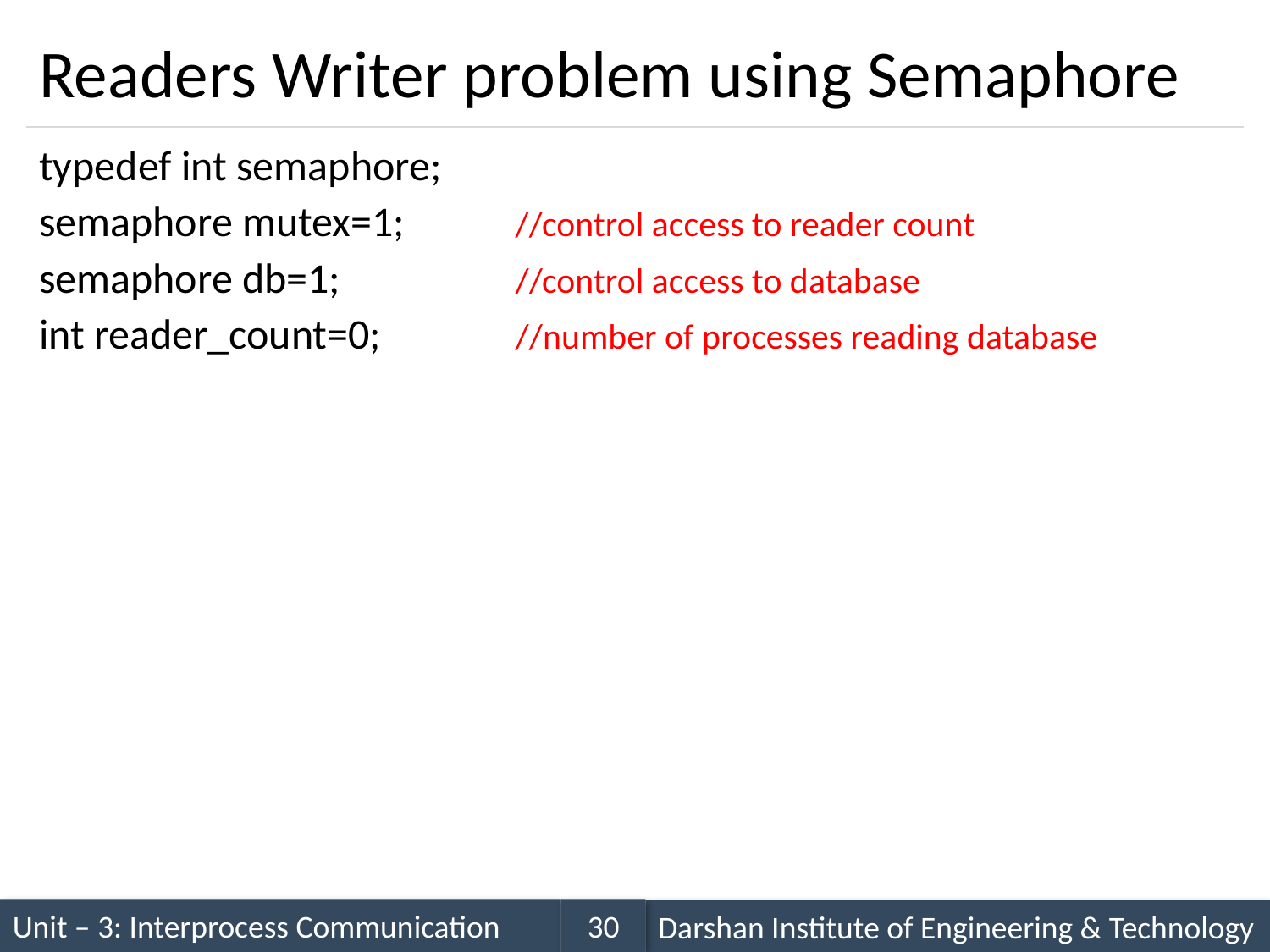

# Readers Writer problem using Semaphore
typedef int semaphore;
semaphore mutex=1;	          //control access to reader count
semaphore db=1;	          //control access to database
int reader_count=0;	          //number of processes reading database